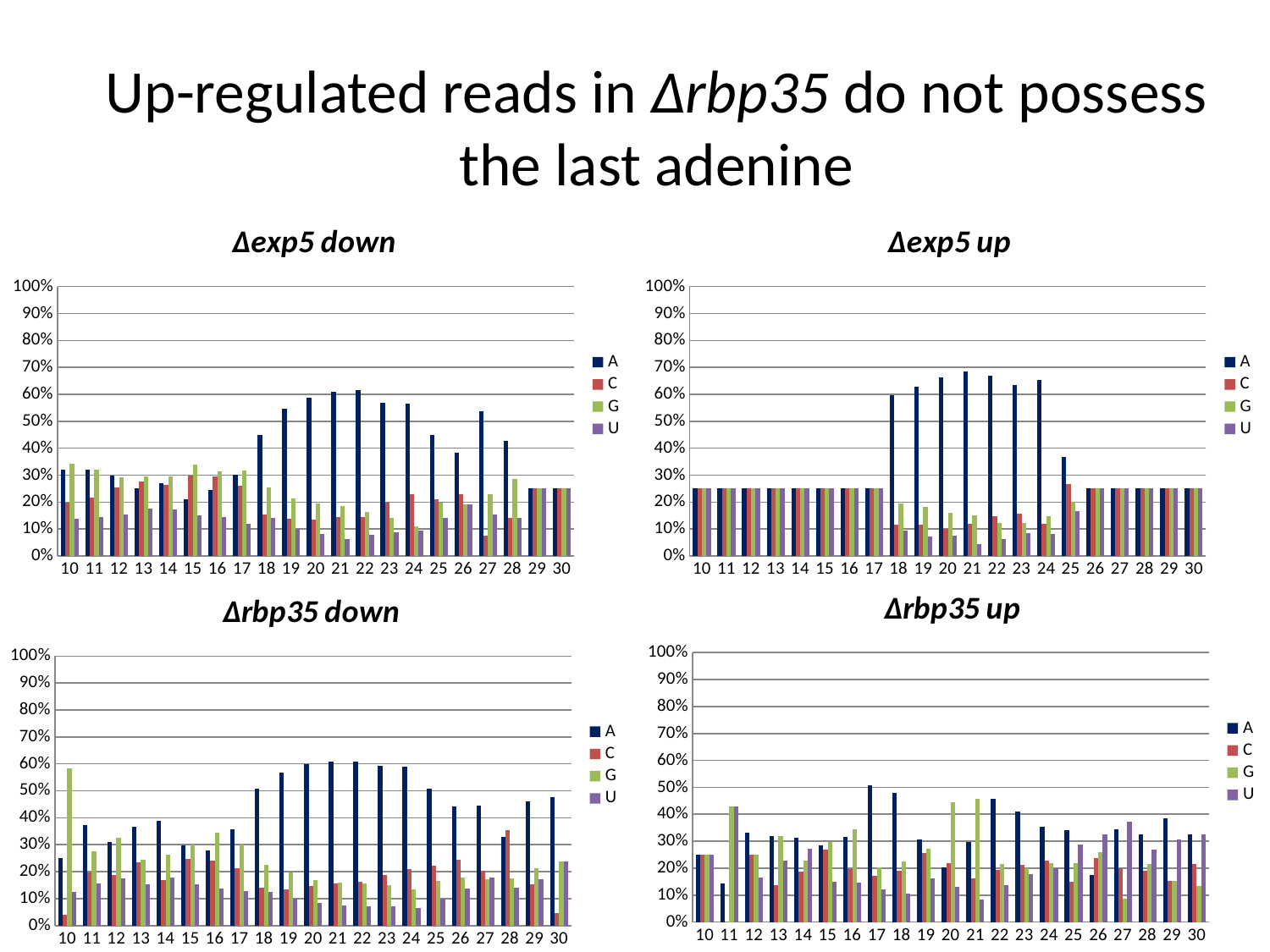

# Up-regulated reads in ∆rbp35 do not possess the last adenine

### Chart: ∆exp5 down

| Category | A | C | G | U |
|---|---|---|---|---|
| 10 | 0.3204 | 0.1989 | 0.3425 | 0.1381 |
| 11 | 0.3218 | 0.2153 | 0.3193 | 0.1436 |
| 12 | 0.2997 | 0.255 | 0.2914 | 0.154 |
| 13 | 0.2514 | 0.2773 | 0.2951 | 0.1762 |
| 14 | 0.2688 | 0.2634 | 0.2957 | 0.172 |
| 15 | 0.2111 | 0.2981 | 0.3407 | 0.15 |
| 16 | 0.2464 | 0.2943 | 0.3134 | 0.1459 |
| 17 | 0.3009 | 0.2596 | 0.3186 | 0.1209 |
| 18 | 0.4501 | 0.1541 | 0.2557 | 0.1401 |
| 19 | 0.545 | 0.1386 | 0.2151 | 0.1013 |
| 20 | 0.5861 | 0.1348 | 0.1957 | 0.0833 |
| 21 | 0.6086 | 0.1433 | 0.1841 | 0.0639 |
| 22 | 0.6144 | 0.1443 | 0.1629 | 0.0784 |
| 23 | 0.569 | 0.2006 | 0.1422 | 0.0882 |
| 24 | 0.5647 | 0.2299 | 0.1116 | 0.0938 |
| 25 | 0.449 | 0.2109 | 0.1973 | 0.1429 |
| 26 | 0.3846 | 0.2308 | 0.1923 | 0.1923 |
| 27 | 0.5385 | 0.0769 | 0.2308 | 0.1538 |
| 28 | 0.4286 | 0.1429 | 0.2857 | 0.1429 |
| 29 | 0.25 | 0.25 | 0.25 | 0.25 |
| 30 | 0.25 | 0.25 | 0.25 | 0.25 |

### Chart: ∆exp5 up

| Category | A | C | G | U |
|---|---|---|---|---|
| 10 | 0.25 | 0.25 | 0.25 | 0.25 |
| 11 | 0.25 | 0.25 | 0.25 | 0.25 |
| 12 | 0.25 | 0.25 | 0.25 | 0.25 |
| 13 | 0.25 | 0.25 | 0.25 | 0.25 |
| 14 | 0.25 | 0.25 | 0.25 | 0.25 |
| 15 | 0.25 | 0.25 | 0.25 | 0.25 |
| 16 | 0.25 | 0.25 | 0.25 | 0.25 |
| 17 | 0.25 | 0.25 | 0.25 | 0.25 |
| 18 | 0.5969 | 0.1163 | 0.1938 | 0.093 |
| 19 | 0.6289 | 0.1164 | 0.1824 | 0.0723 |
| 20 | 0.6635 | 0.101 | 0.1611 | 0.0745 |
| 21 | 0.684 | 0.121 | 0.1506 | 0.0444 |
| 22 | 0.6687 | 0.1463 | 0.1224 | 0.0627 |
| 23 | 0.6357 | 0.1561 | 0.1227 | 0.0855 |
| 24 | 0.6519 | 0.1185 | 0.1481 | 0.0815 |
| 25 | 0.3667 | 0.2667 | 0.2 | 0.1667 |
| 26 | 0.25 | 0.25 | 0.25 | 0.25 |
| 27 | 0.25 | 0.25 | 0.25 | 0.25 |
| 28 | 0.25 | 0.25 | 0.25 | 0.25 |
| 29 | 0.25 | 0.25 | 0.25 | 0.25 |
| 30 | 0.25 | 0.25 | 0.25 | 0.25 |

### Chart: ∆rbp35 up

| Category | A | C | G | U |
|---|---|---|---|---|
| 10 | 0.25 | 0.25 | 0.25 | 0.25 |
| 11 | 0.1429 | 0.0 | 0.4286 | 0.4286 |
| 12 | 0.3333 | 0.25 | 0.25 | 0.1667 |
| 13 | 0.3182 | 0.1364 | 0.3182 | 0.2273 |
| 14 | 0.3125 | 0.1875 | 0.2292 | 0.2708 |
| 15 | 0.2838 | 0.2703 | 0.2973 | 0.1486 |
| 16 | 0.3146 | 0.1966 | 0.3427 | 0.1461 |
| 17 | 0.5064 | 0.1702 | 0.2014 | 0.122 |
| 18 | 0.4797 | 0.1891 | 0.2241 | 0.107 |
| 19 | 0.3067 | 0.2573 | 0.2724 | 0.1635 |
| 20 | 0.203 | 0.22 | 0.4447 | 0.1323 |
| 21 | 0.2978 | 0.163 | 0.457 | 0.0822 |
| 22 | 0.4566 | 0.1925 | 0.2151 | 0.1358 |
| 23 | 0.4113 | 0.2121 | 0.1991 | 0.1775 |
| 24 | 0.3533 | 0.2267 | 0.22 | 0.2 |
| 25 | 0.3425 | 0.1507 | 0.2192 | 0.2877 |
| 26 | 0.1739 | 0.2391 | 0.2609 | 0.3261 |
| 27 | 0.3429 | 0.2 | 0.0857 | 0.3714 |
| 28 | 0.3243 | 0.1892 | 0.2162 | 0.2703 |
| 29 | 0.3846 | 0.1538 | 0.1538 | 0.3077 |
| 30 | 0.3243 | 0.2162 | 0.1351 | 0.3243 |

### Chart: ∆rbp35 down

| Category | A | C | G | U |
|---|---|---|---|---|
| 10 | 0.25 | 0.0417 | 0.5833 | 0.125 |
| 11 | 0.3725 | 0.1961 | 0.2745 | 0.1569 |
| 12 | 0.3108 | 0.1892 | 0.3243 | 0.1757 |
| 13 | 0.3673 | 0.2347 | 0.2449 | 0.1531 |
| 14 | 0.3901 | 0.1702 | 0.2624 | 0.1773 |
| 15 | 0.2976 | 0.246 | 0.3016 | 0.1548 |
| 16 | 0.2776 | 0.2397 | 0.3448 | 0.1379 |
| 17 | 0.3574 | 0.2137 | 0.3012 | 0.1276 |
| 18 | 0.5087 | 0.1393 | 0.2258 | 0.1262 |
| 19 | 0.567 | 0.1343 | 0.1974 | 0.1013 |
| 20 | 0.6001 | 0.1469 | 0.168 | 0.0849 |
| 21 | 0.6101 | 0.1566 | 0.1585 | 0.0748 |
| 22 | 0.607 | 0.1629 | 0.1572 | 0.0729 |
| 23 | 0.5924 | 0.1871 | 0.1495 | 0.071 |
| 24 | 0.5899 | 0.2095 | 0.1343 | 0.0663 |
| 25 | 0.5089 | 0.2235 | 0.1668 | 0.1008 |
| 26 | 0.4405 | 0.244 | 0.1786 | 0.1369 |
| 27 | 0.4453 | 0.2031 | 0.1719 | 0.1797 |
| 28 | 0.3294 | 0.3529 | 0.1765 | 0.1412 |
| 29 | 0.4615 | 0.1538 | 0.2115 | 0.1731 |
| 30 | 0.4762 | 0.0476 | 0.2381 | 0.2381 |